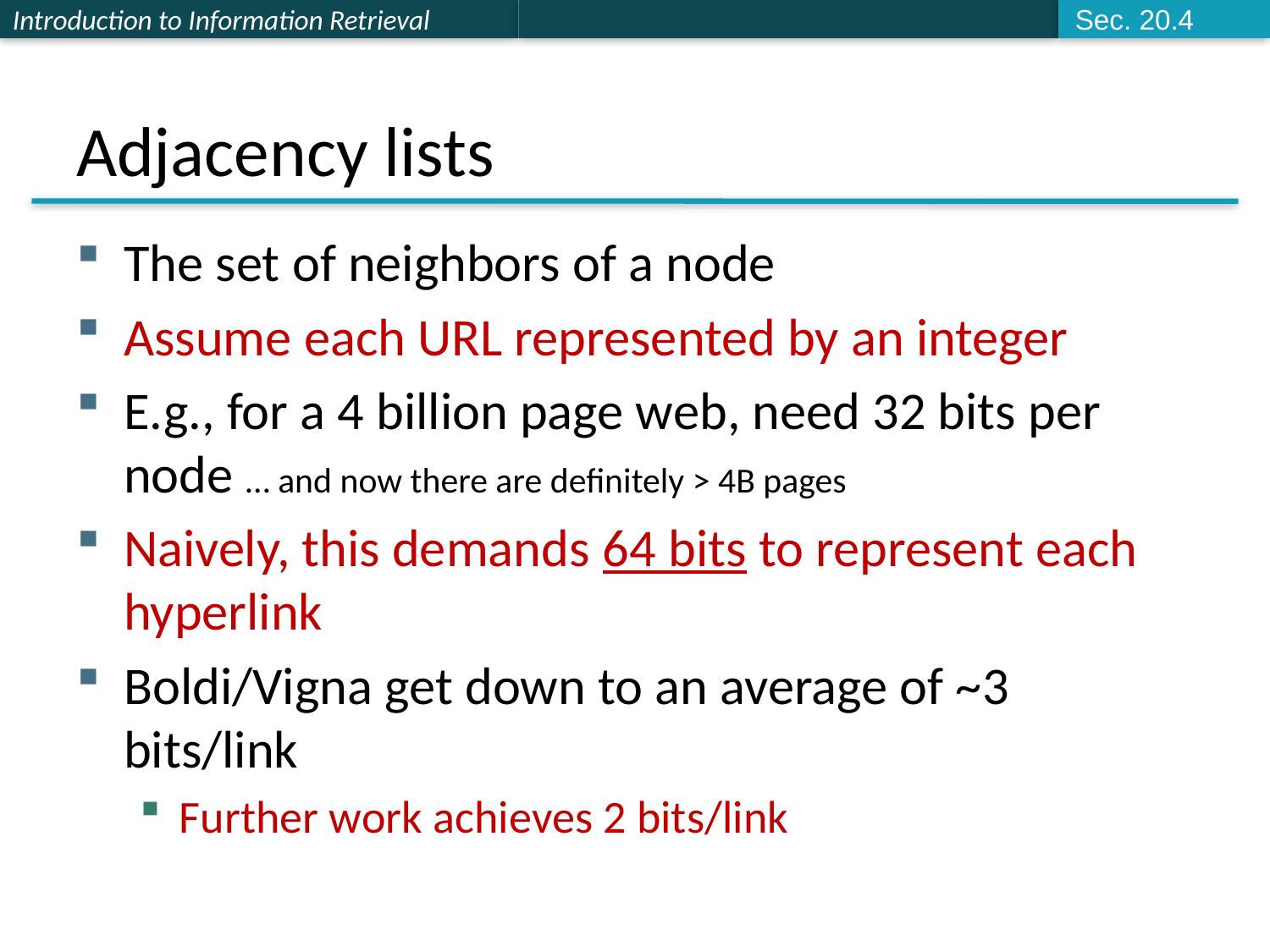

Sec. 20.4
# Adjacency lists
The set of neighbors of a node
Assume each URL represented by an integer
E.g., for a 4 billion page web, need 32 bits per node … and now there are definitely > 4B pages
Naively, this demands 64 bits to represent each hyperlink
Boldi/Vigna get down to an average of ~3 bits/link
Further work achieves 2 bits/link